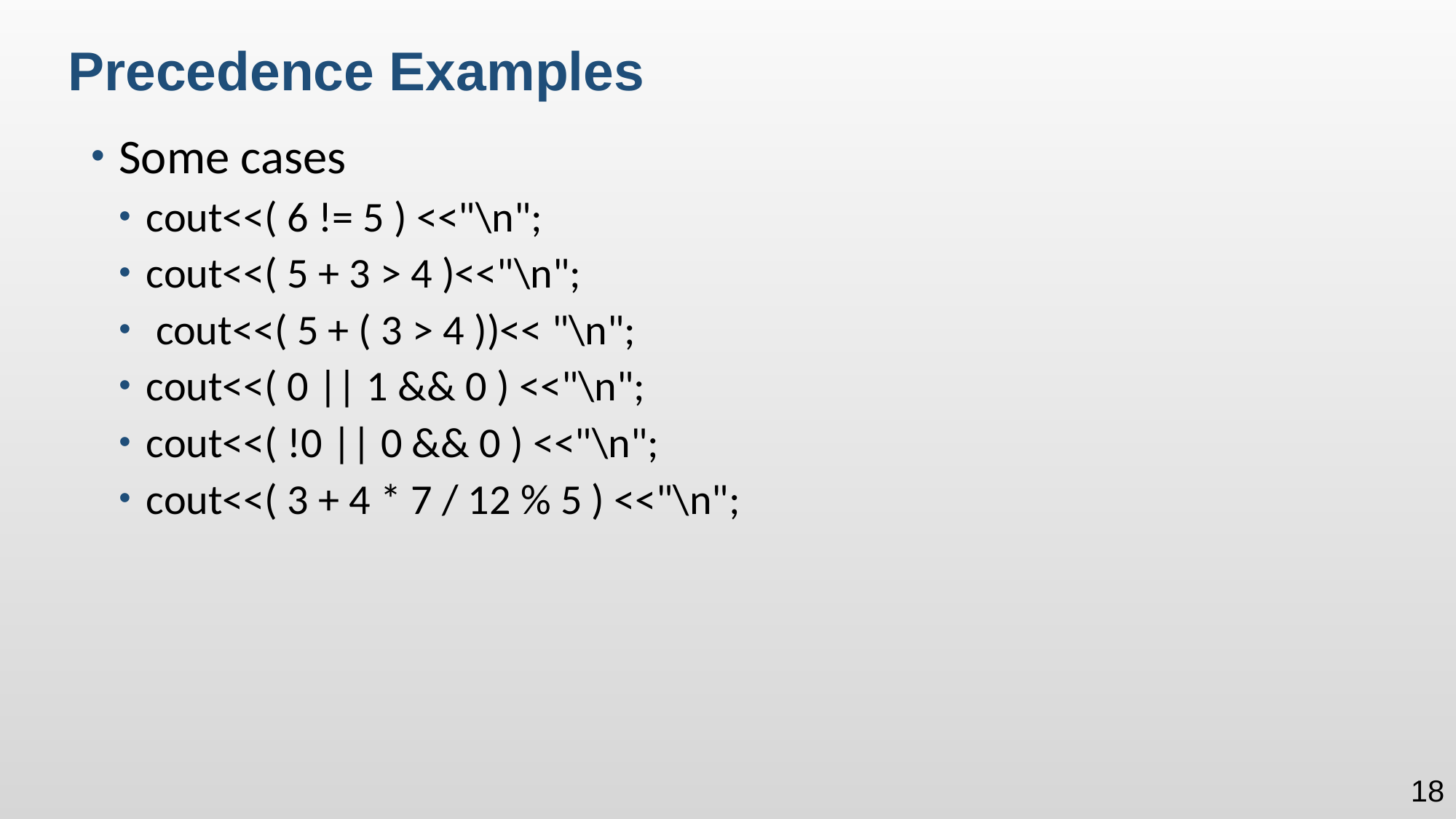

Precedence Examples
Some cases
cout<<( 6 != 5 ) <<"\n";
cout<<( 5 + 3 > 4 )<<"\n";
 cout<<( 5 + ( 3 > 4 ))<< "\n";
cout<<( 0 || 1 && 0 ) <<"\n";
cout<<( !0 || 0 && 0 ) <<"\n";
cout<<( 3 + 4 * 7 / 12 % 5 ) <<"\n";

18